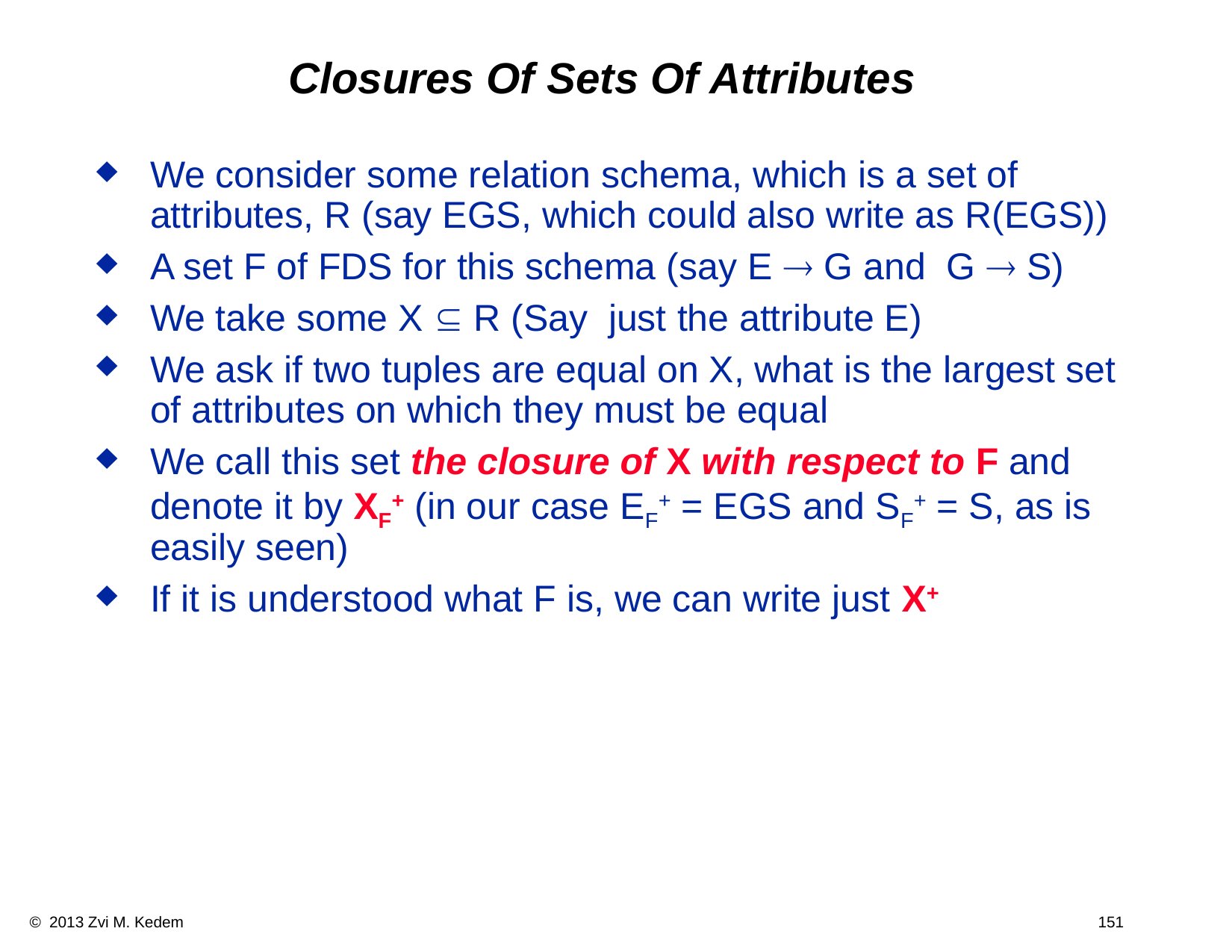

# Closures Of Sets Of Attributes
We consider some relation schema, which is a set of attributes, R (say EGS, which could also write as R(EGS))
A set F of FDS for this schema (say E → G and  G → S)
We take some X ⊆ R (Say  just the attribute E)
We ask if two tuples are equal on X, what is the largest set of attributes on which they must be equal
We call this set the closure of X with respect to F and denote it by XF+ (in our case EF+ = EGS and SF+ = S, as is easily seen)
If it is understood what F is, we can write just X+